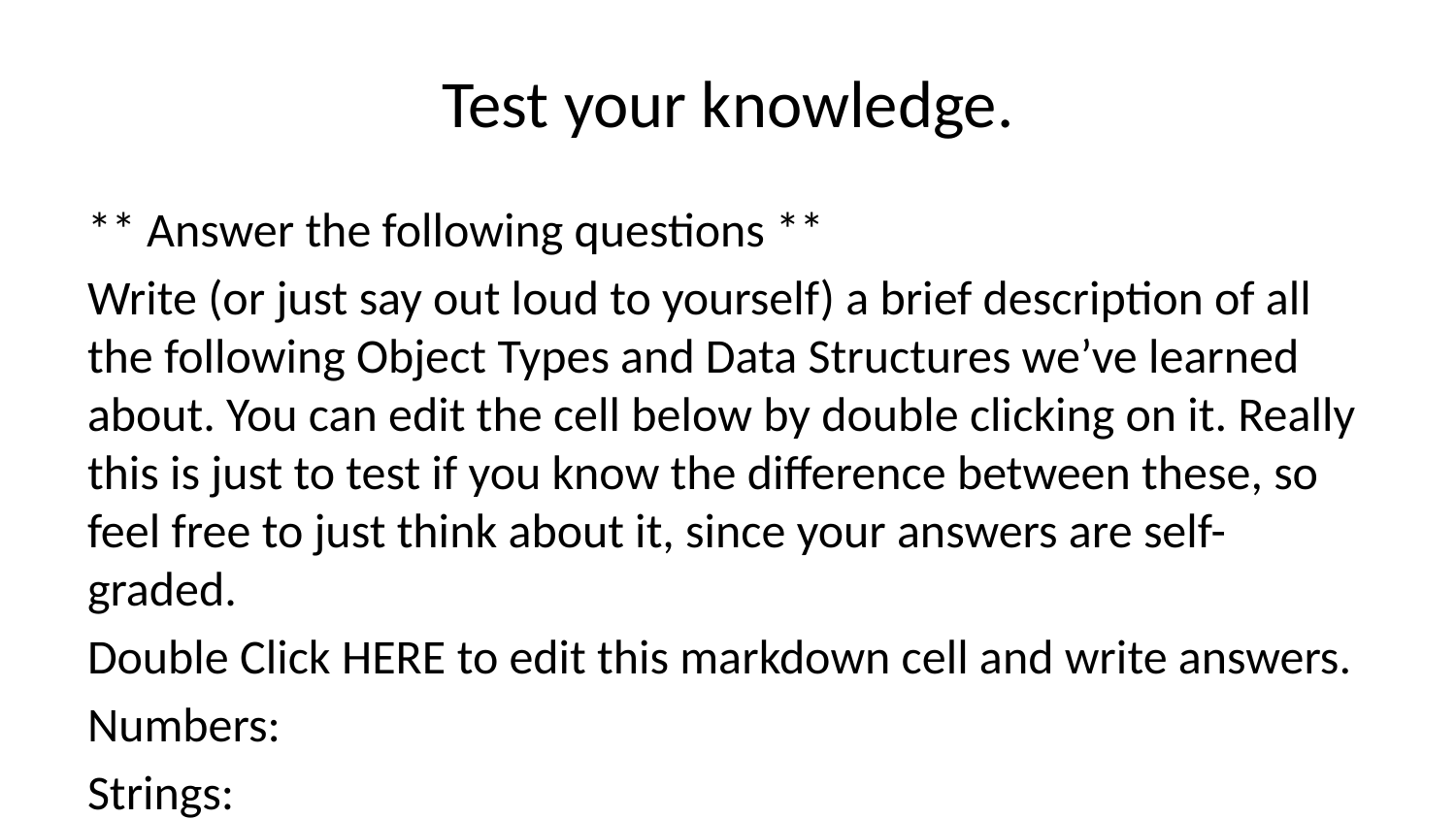

# Test your knowledge.
** Answer the following questions **
Write (or just say out loud to yourself) a brief description of all the following Object Types and Data Structures we’ve learned about. You can edit the cell below by double clicking on it. Really this is just to test if you know the difference between these, so feel free to just think about it, since your answers are self-graded.
Double Click HERE to edit this markdown cell and write answers.
Numbers:
Strings:
Lists:
Tuples:
Dictionaries: